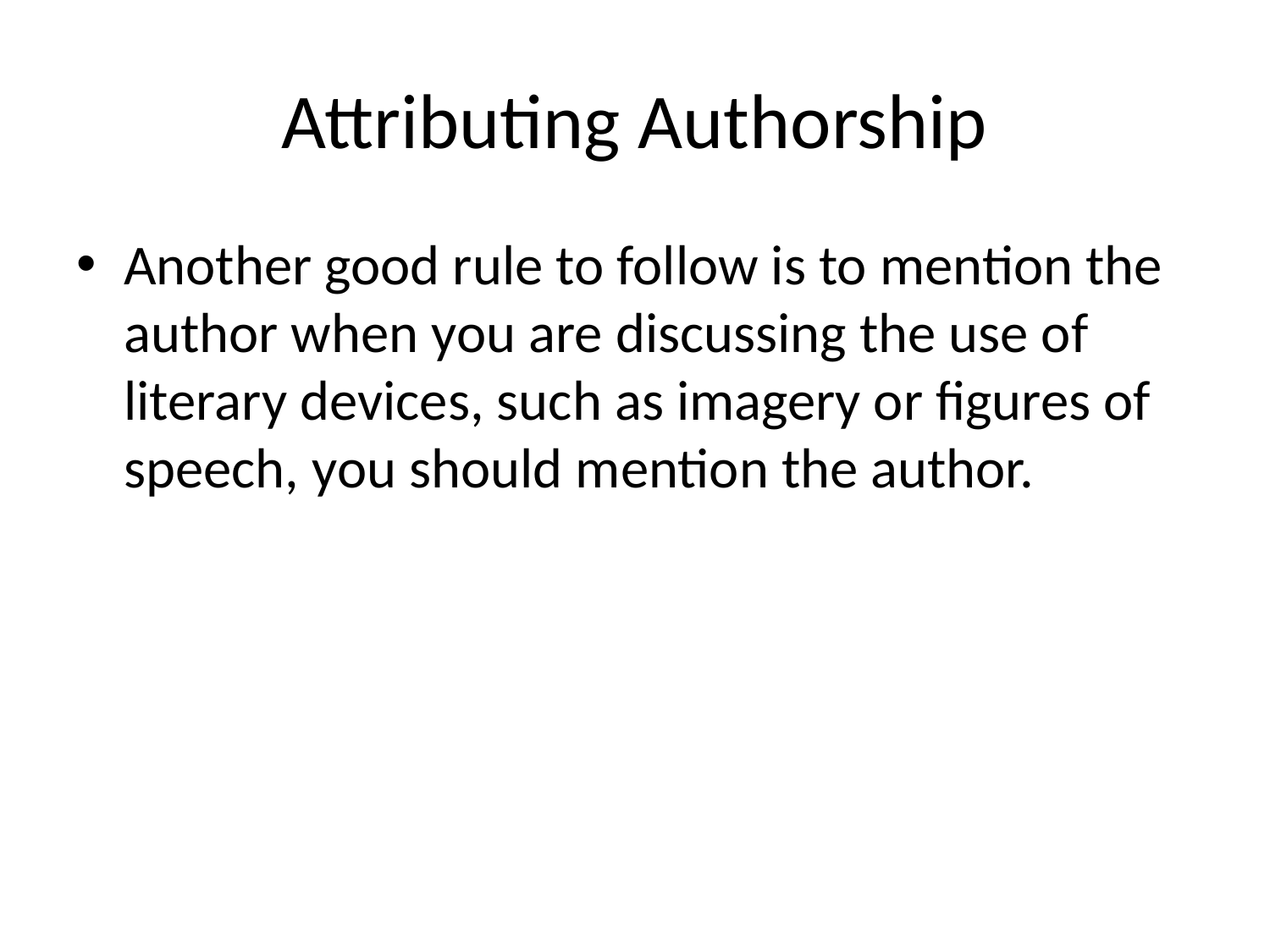

# Attributing Authorship
Another good rule to follow is to mention the author when you are discussing the use of literary devices, such as imagery or figures of speech, you should mention the author.